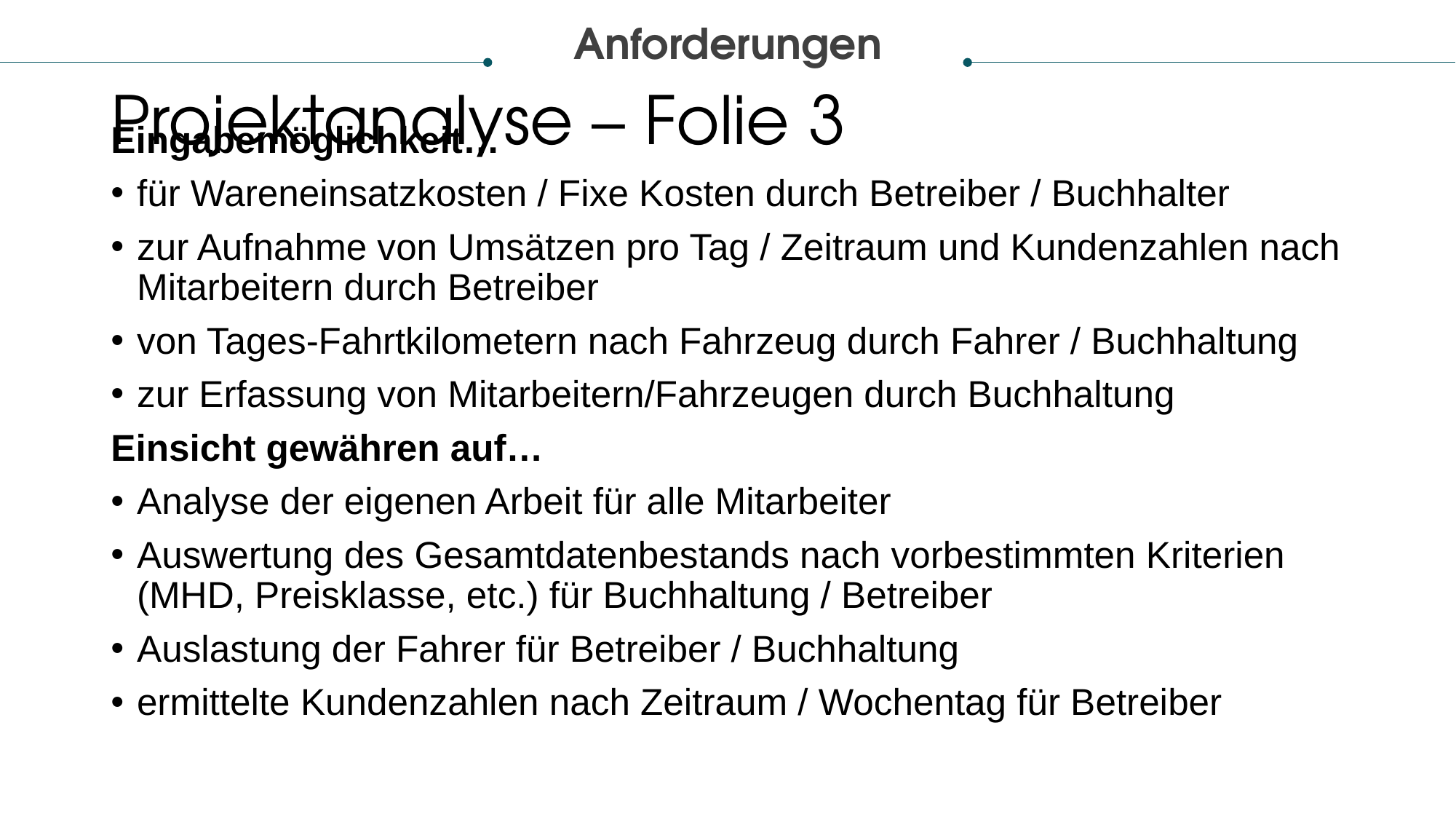

Anforderungen
# Projektanalyse – Folie 3
Eingabemöglichkeit…
für Wareneinsatzkosten / Fixe Kosten durch Betreiber / Buchhalter
zur Aufnahme von Umsätzen pro Tag / Zeitraum und Kundenzahlen nach Mitarbeitern durch Betreiber
von Tages-Fahrtkilometern nach Fahrzeug durch Fahrer / Buchhaltung
zur Erfassung von Mitarbeitern/Fahrzeugen durch Buchhaltung
Einsicht gewähren auf…
Analyse der eigenen Arbeit für alle Mitarbeiter
Auswertung des Gesamtdatenbestands nach vorbestimmten Kriterien (MHD, Preisklasse, etc.) für Buchhaltung / Betreiber
Auslastung der Fahrer für Betreiber / Buchhaltung
ermittelte Kundenzahlen nach Zeitraum / Wochentag für Betreiber